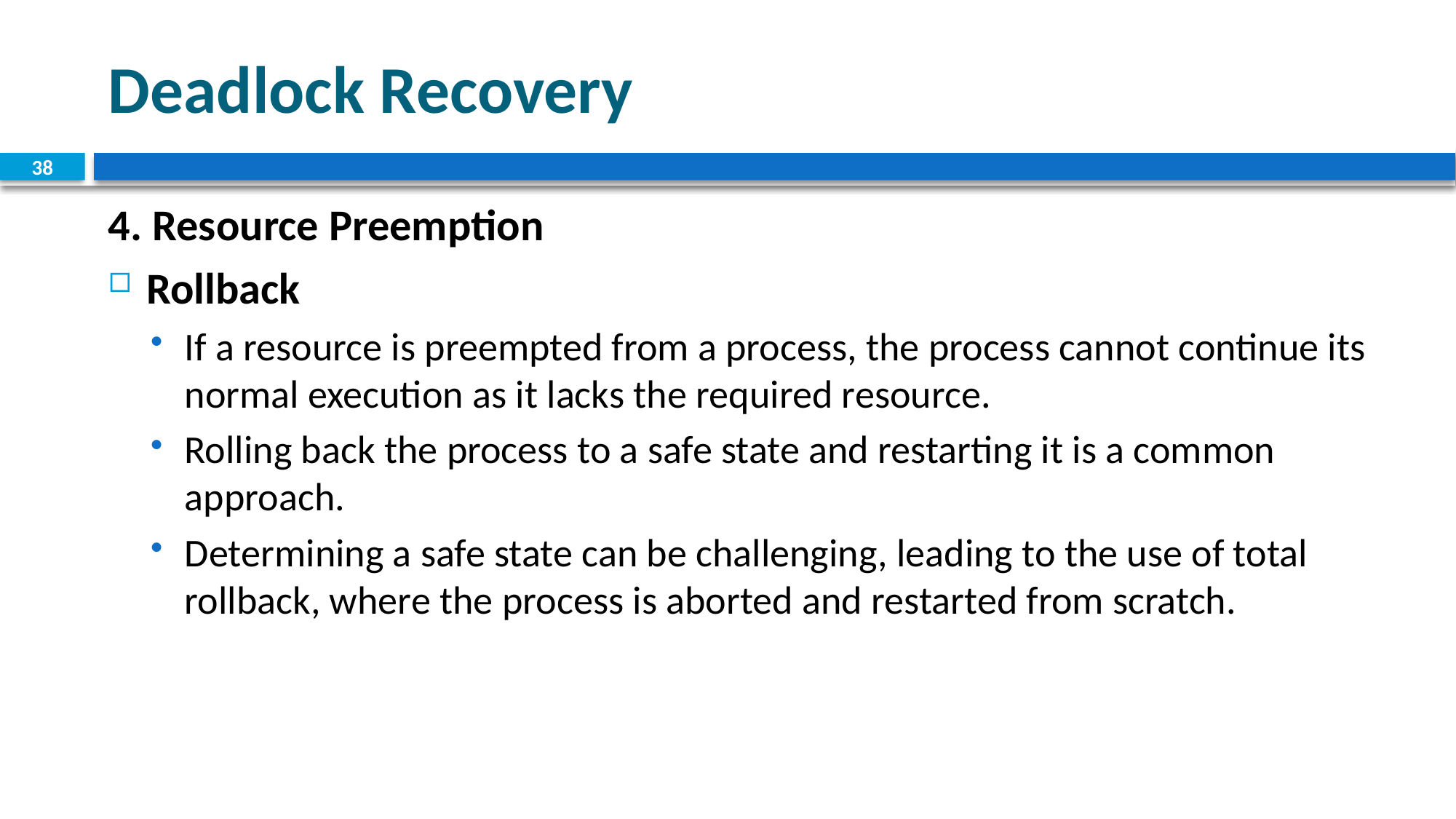

# Deadlock Recovery
38
4. Resource Preemption
Rollback
If a resource is preempted from a process, the process cannot continue its normal execution as it lacks the required resource.
Rolling back the process to a safe state and restarting it is a common approach.
Determining a safe state can be challenging, leading to the use of total rollback, where the process is aborted and restarted from scratch.